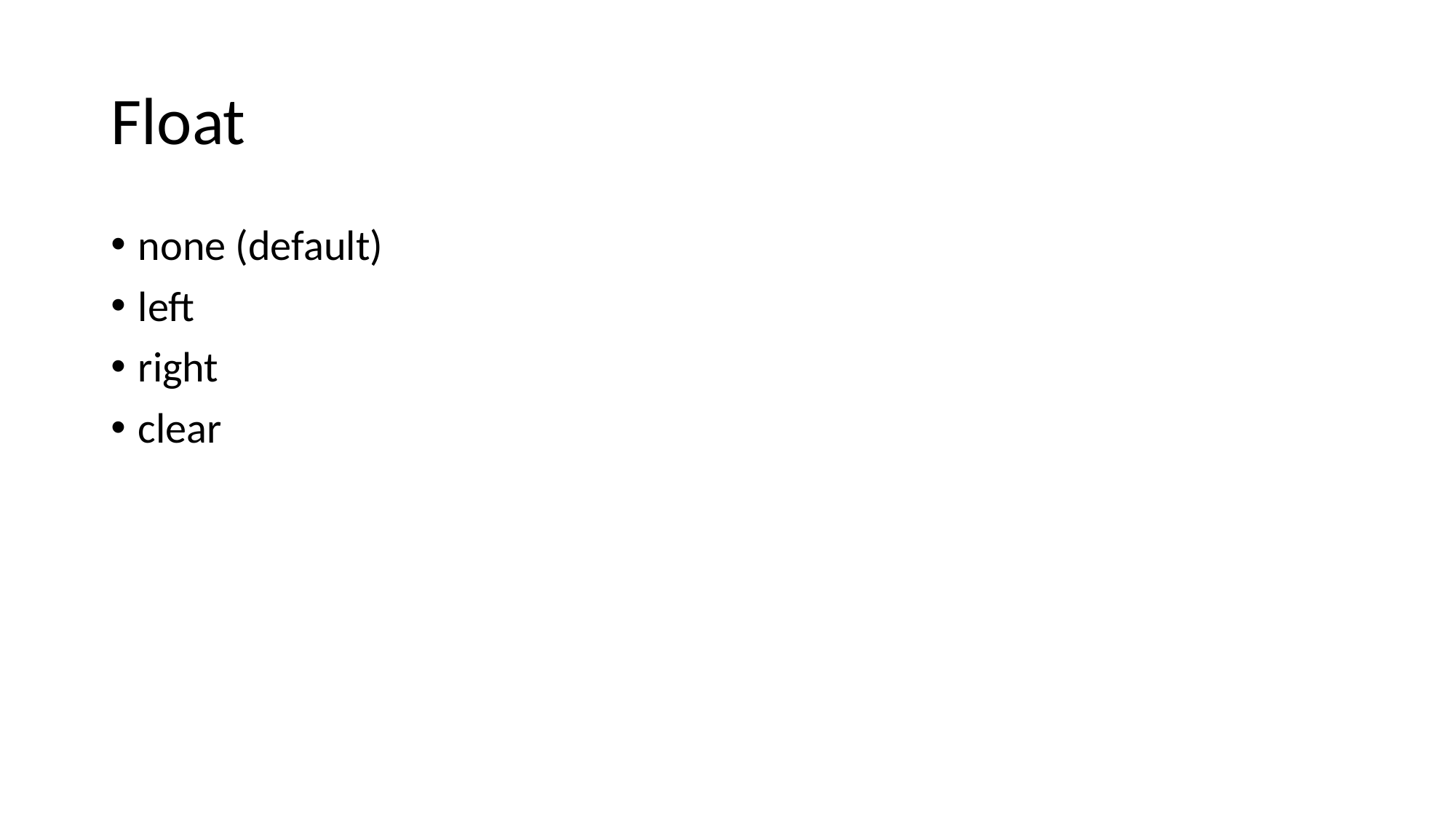

# Float
none (default)
left
right
clear